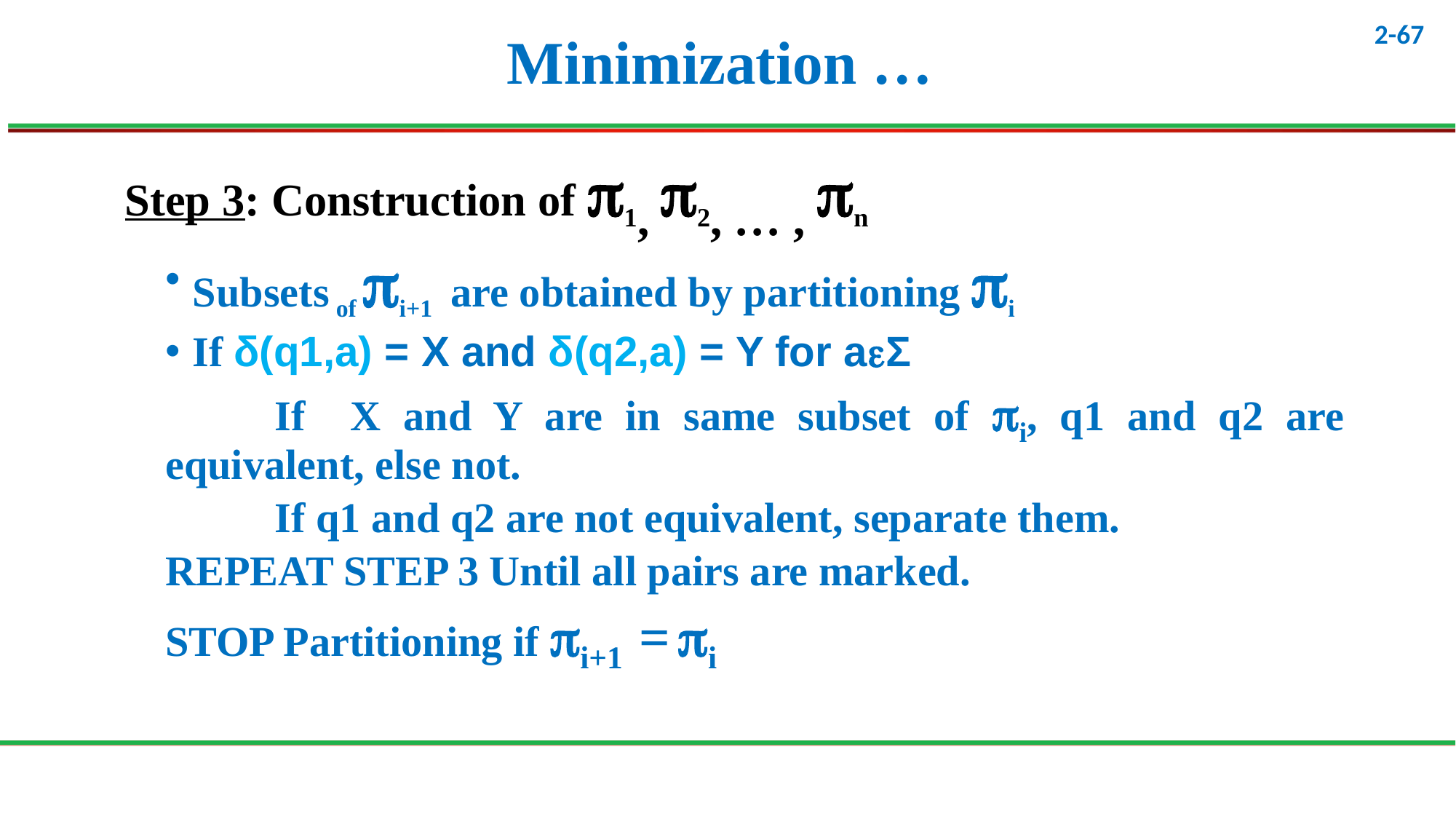

67
# Minimization …
Step 3: Construction of π1, π2, … , πn
Subsets of πi+1 are obtained by partitioning πi
If δ(q1,a) = X and δ(q2,a) = Y for aεΣ
	If  X and Y are in same subset of πi, q1 and q2 are equivalent, else not.
	If q1 and q2 are not equivalent, separate them.
REPEAT STEP 3 Until all pairs are marked.
STOP Partitioning if πi+1  = πi